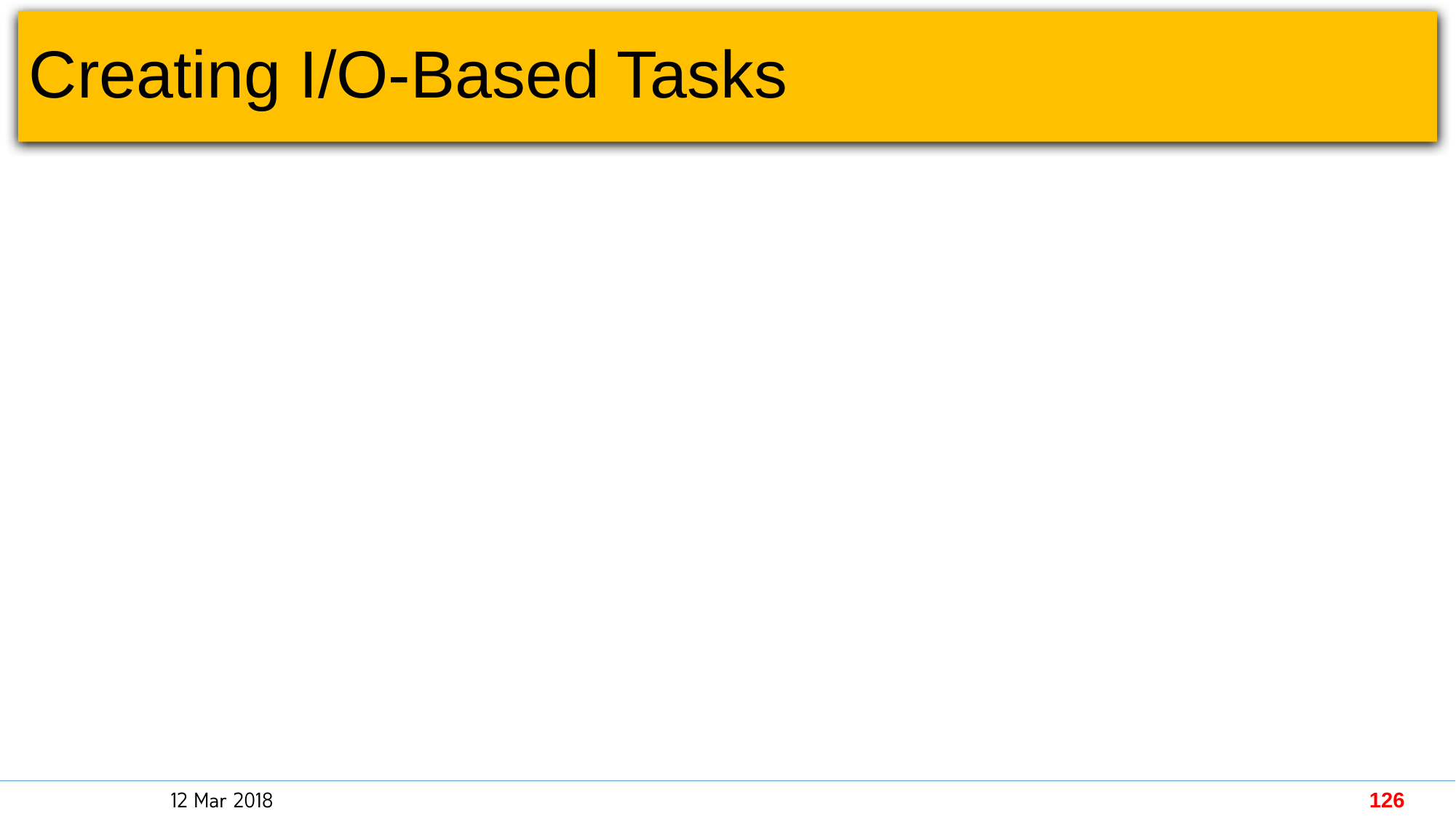

# Creating I/O-Based Tasks

12 Mar 2018
126